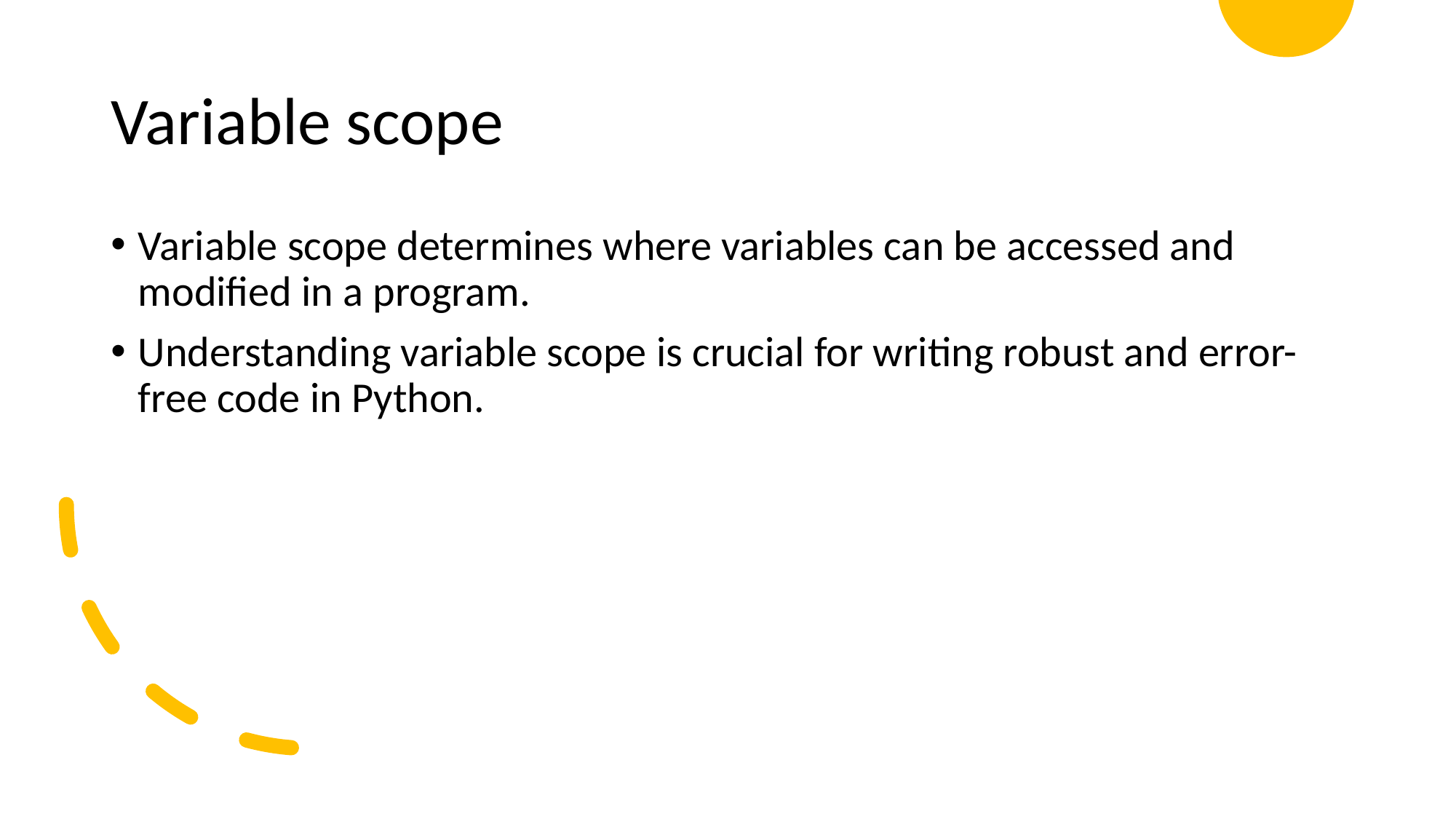

# Variable scope
Variable scope determines where variables can be accessed and modified in a program.
Understanding variable scope is crucial for writing robust and error-free code in Python.